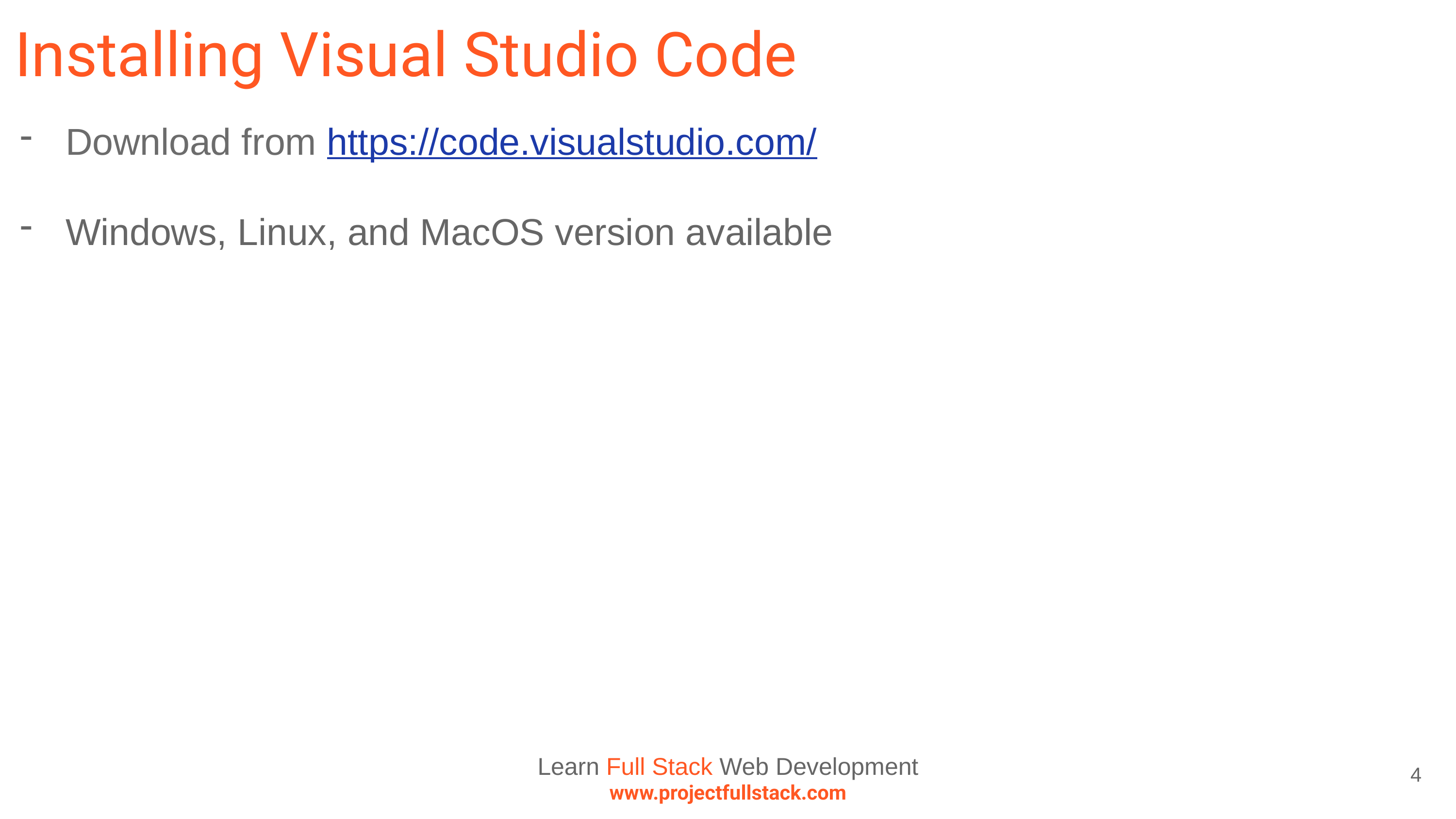

# Installing Visual Studio Code
Download from https://code.visualstudio.com/
Windows, Linux, and MacOS version available

Learn Full Stack Web Development
www.projectfullstack.com
4